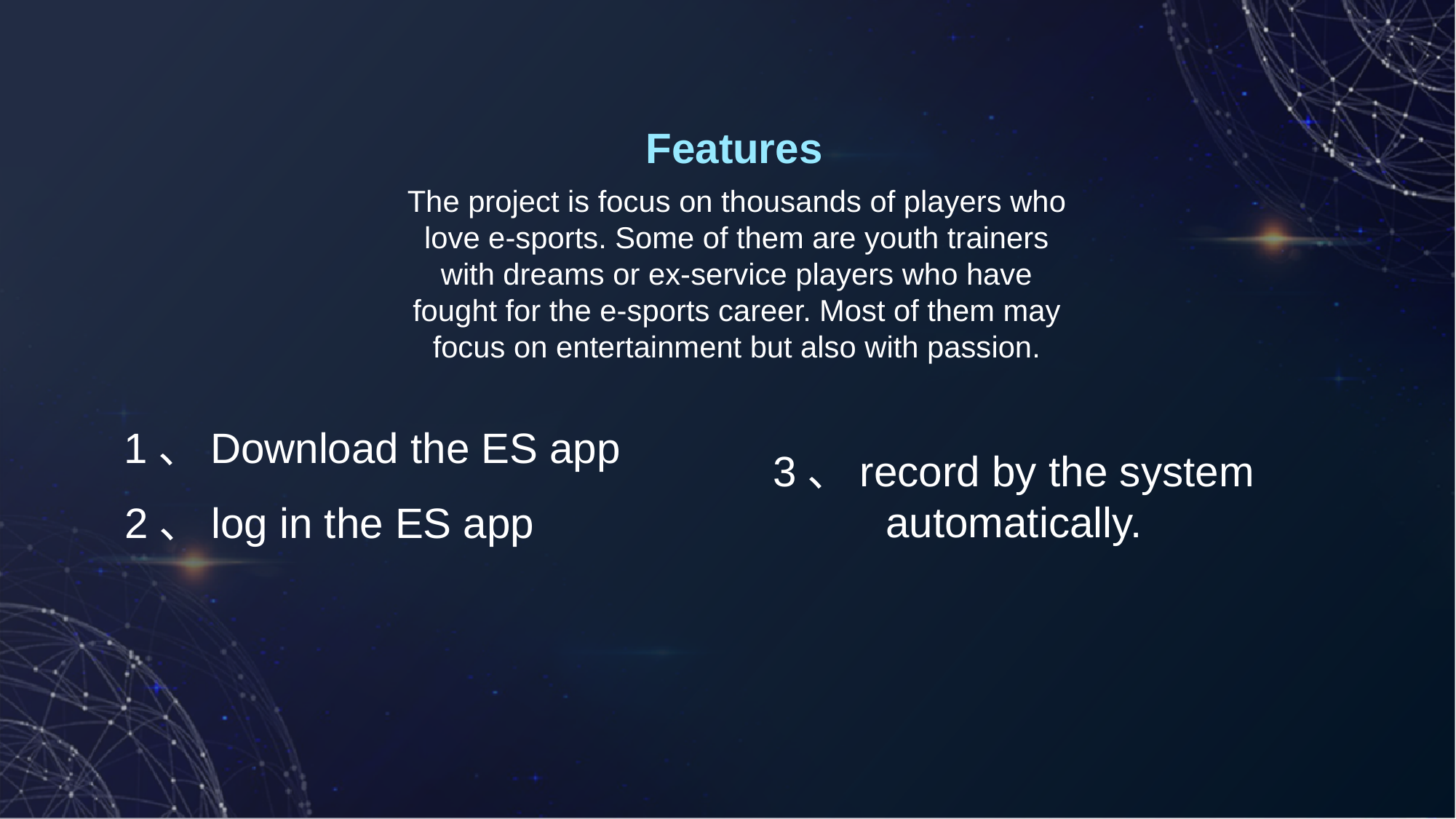

Features
The project is focus on thousands of players who love e-sports. Some of them are youth trainers with dreams or ex-service players who have fought for the e-sports career. Most of them may focus on entertainment but also with passion.
1、Download the ES app

3、record by the system automatically.
2、log in the ES app